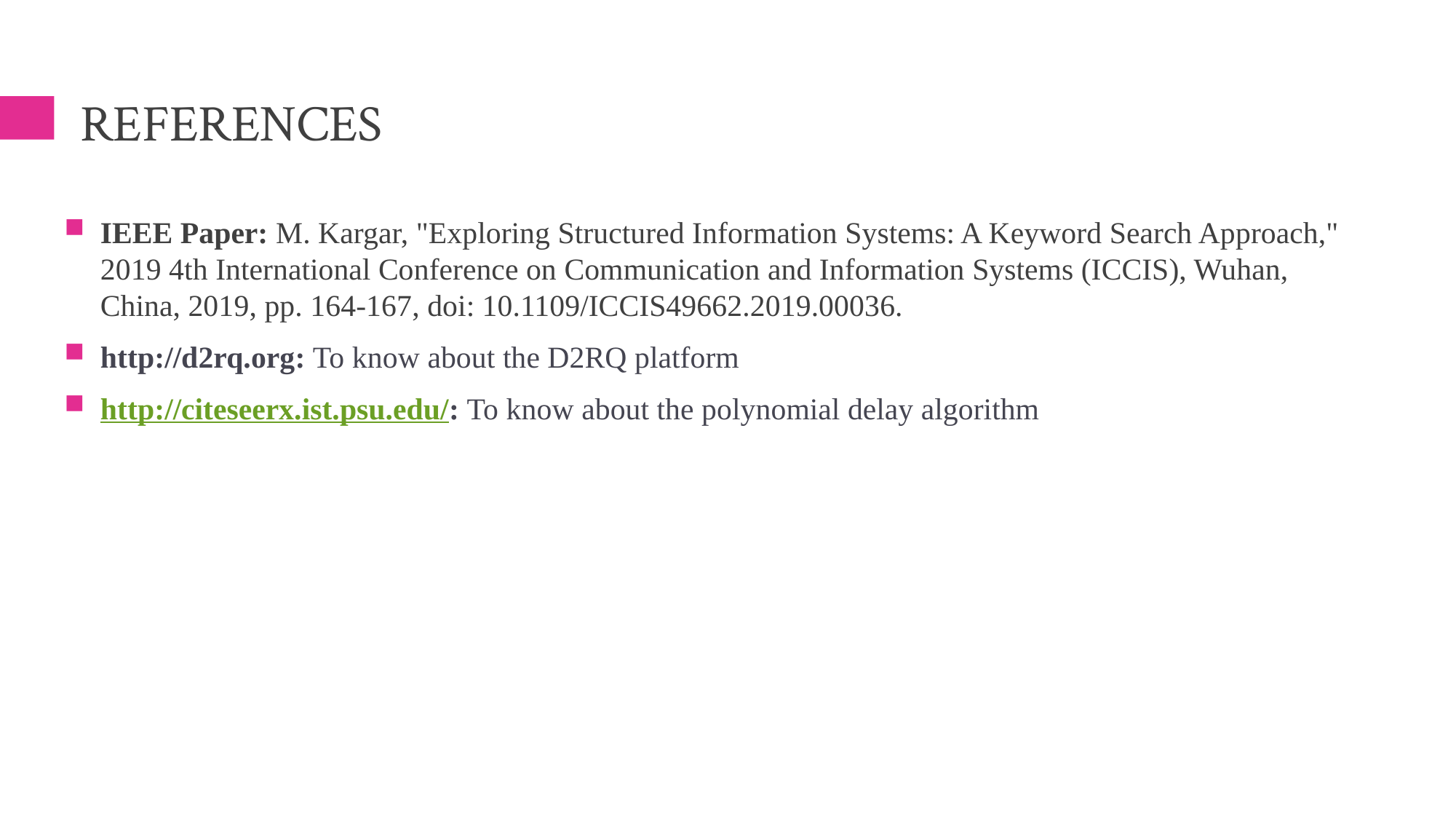

# references
IEEE Paper: M. Kargar, "Exploring Structured Information Systems: A Keyword Search Approach," 2019 4th International Conference on Communication and Information Systems (ICCIS), Wuhan, China, 2019, pp. 164-167, doi: 10.1109/ICCIS49662.2019.00036.
http://d2rq.org: To know about the D2RQ platform
http://citeseerx.ist.psu.edu/: To know about the polynomial delay algorithm